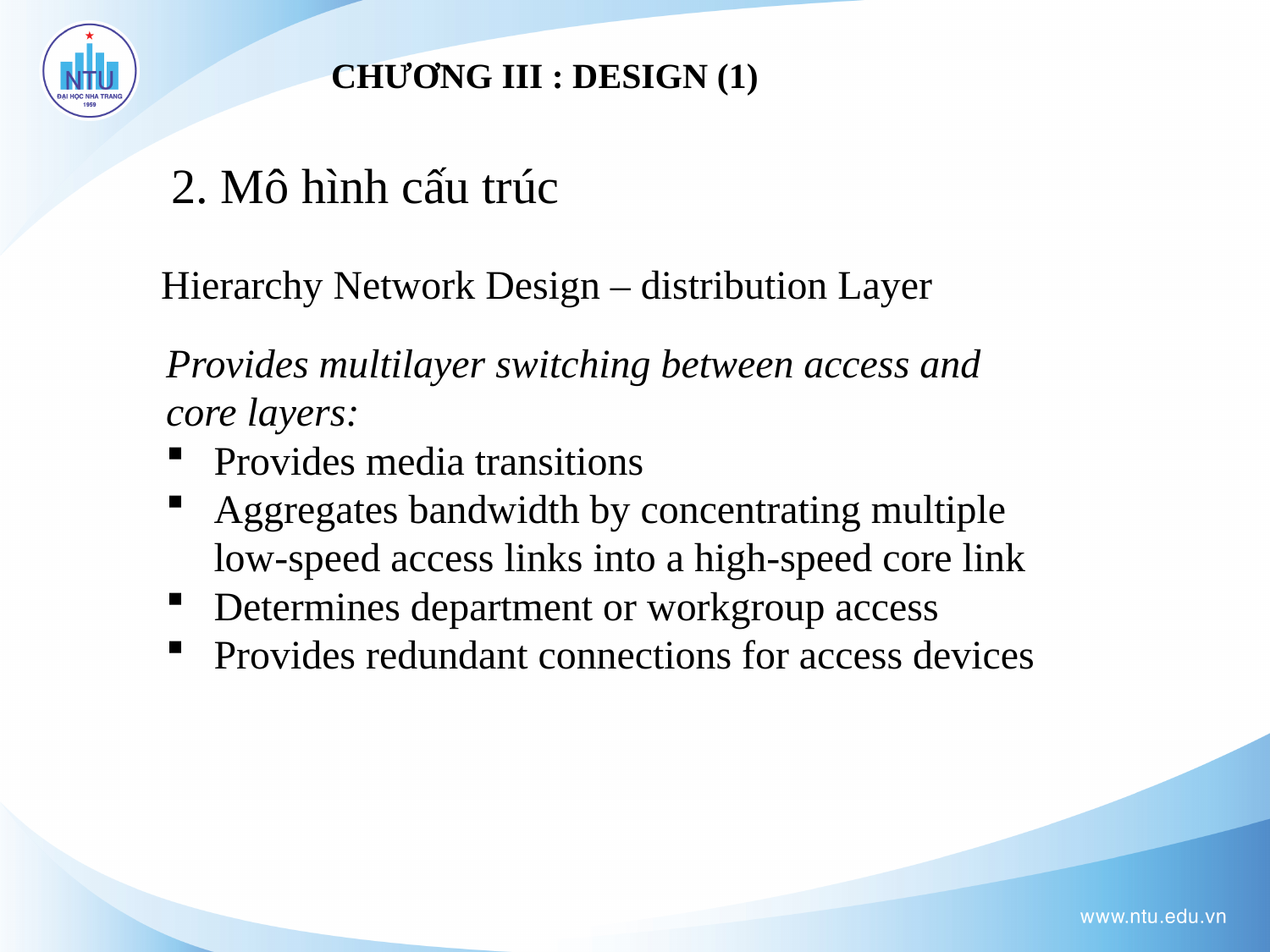

CHƯƠNG III : DESIGN (1)
2. Mô hình cấu trúc

Hierarchy Network Design – distribution Layer
Provides multilayer switching between access and core layers:
Provides media transitions
Aggregates bandwidth by concentrating multiple low-speed access links into a high-speed core link
Determines department or workgroup access
Provides redundant connections for access devices